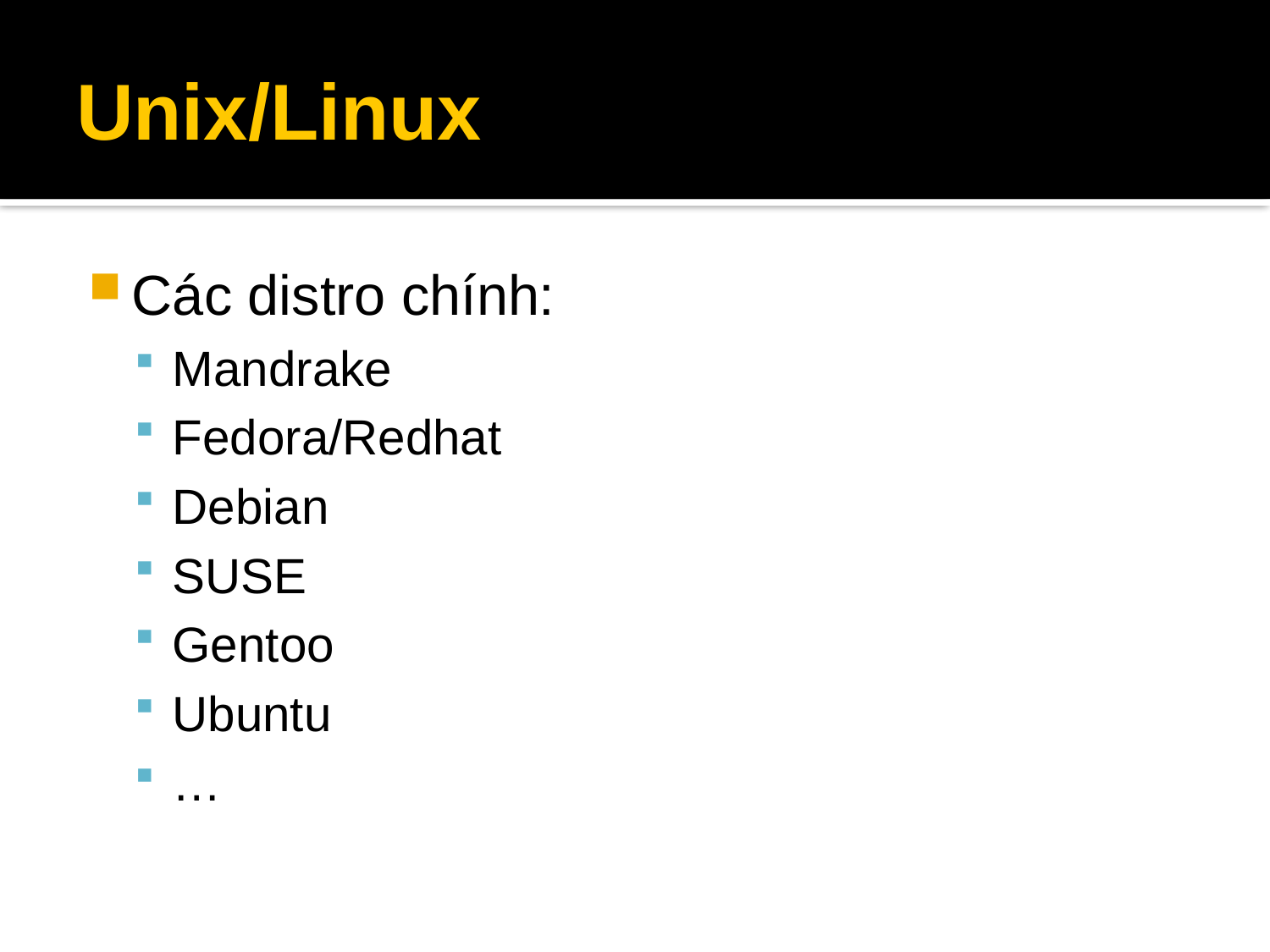

# Unix/Linux
Các distro chính:
Mandrake
Fedora/Redhat
Debian
SUSE
Gentoo
Ubuntu
…